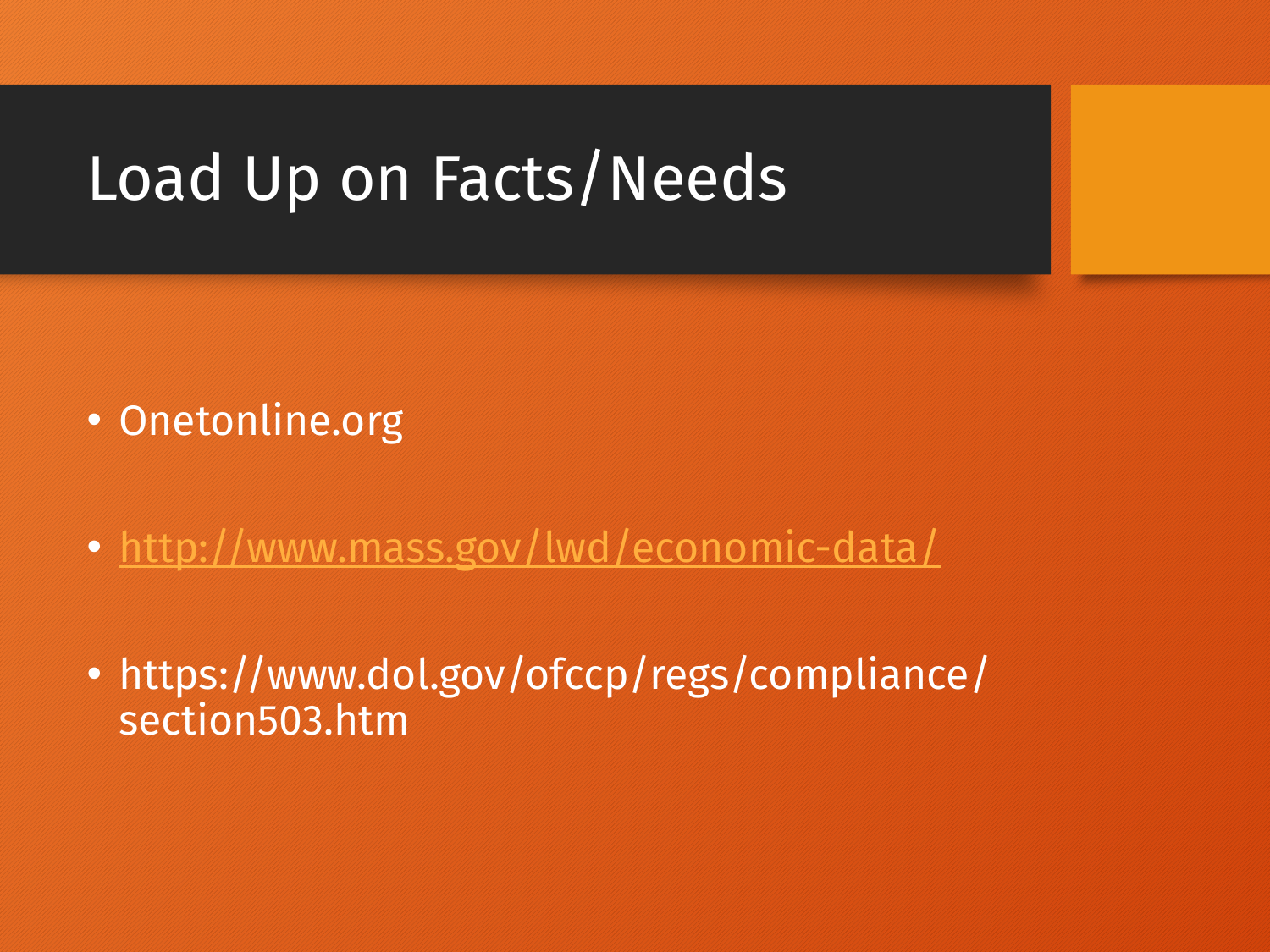

# Load Up on Facts/Needs

Onetonline.org

http://www.mass.gov/lwd/economic-data/

https://www.dol.gov/ofccp/regs/compliance/section503.htm